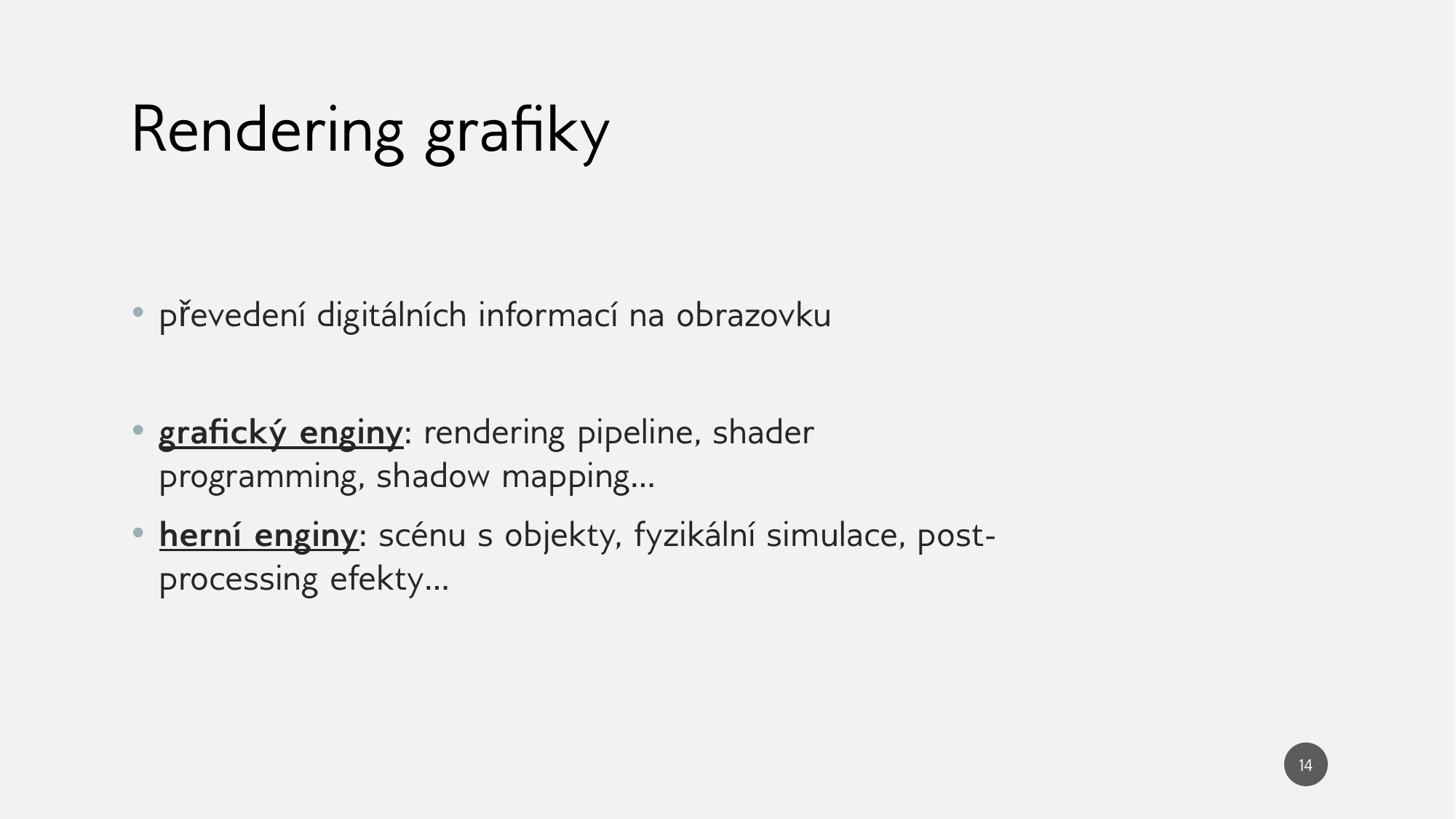

Rendering grafiky
převedení digitálních informací na obrazovku

grafický enginy: rendering pipeline, shader programming, shadow mapping…
herní enginy: scénu s objekty, fyzikální simulace, post-processing efekty…
14